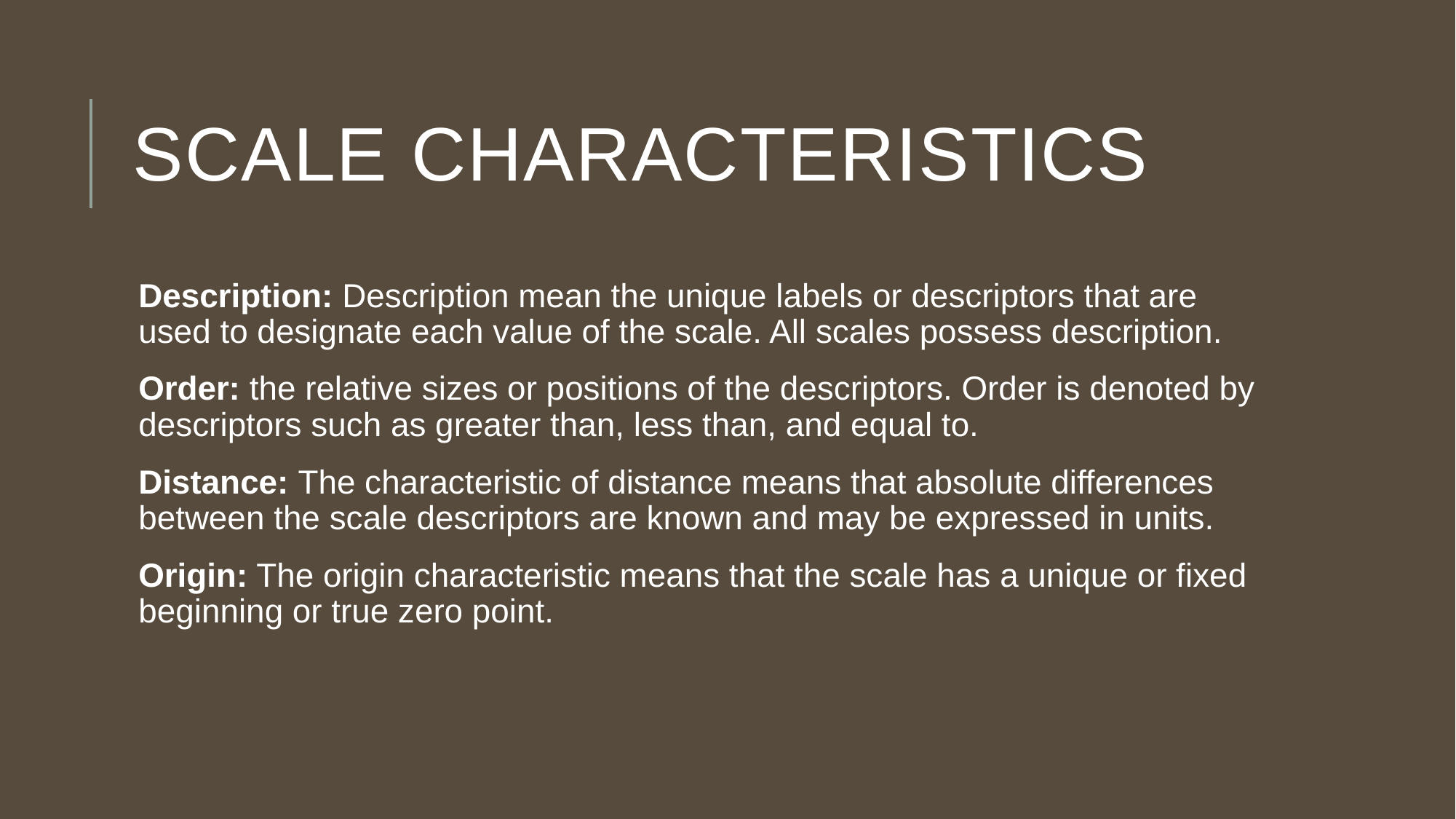

# Scale Characteristics
Description: Description mean the unique labels or descriptors that are used to designate each value of the scale. All scales possess description.
Order: the relative sizes or positions of the descriptors. Order is denoted by descriptors such as greater than, less than, and equal to.
Distance: The characteristic of distance means that absolute differences between the scale descriptors are known and may be expressed in units.
Origin: The origin characteristic means that the scale has a unique or fixed beginning or true zero point.